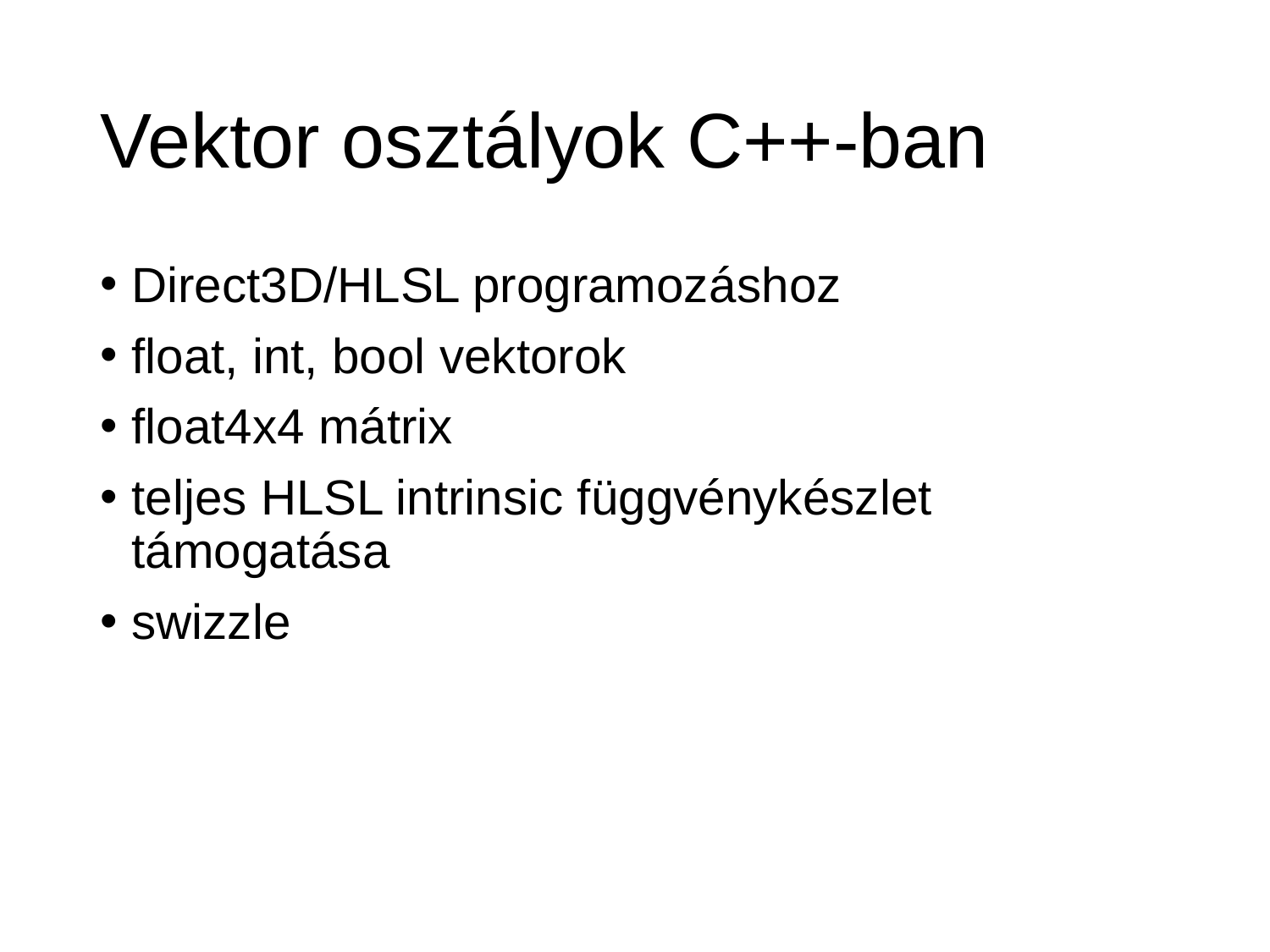

# Vektor osztályok C++-ban
Direct3D/HLSL programozáshoz
float, int, bool vektorok
float4x4 mátrix
teljes HLSL intrinsic függvénykészlet támogatása
swizzle